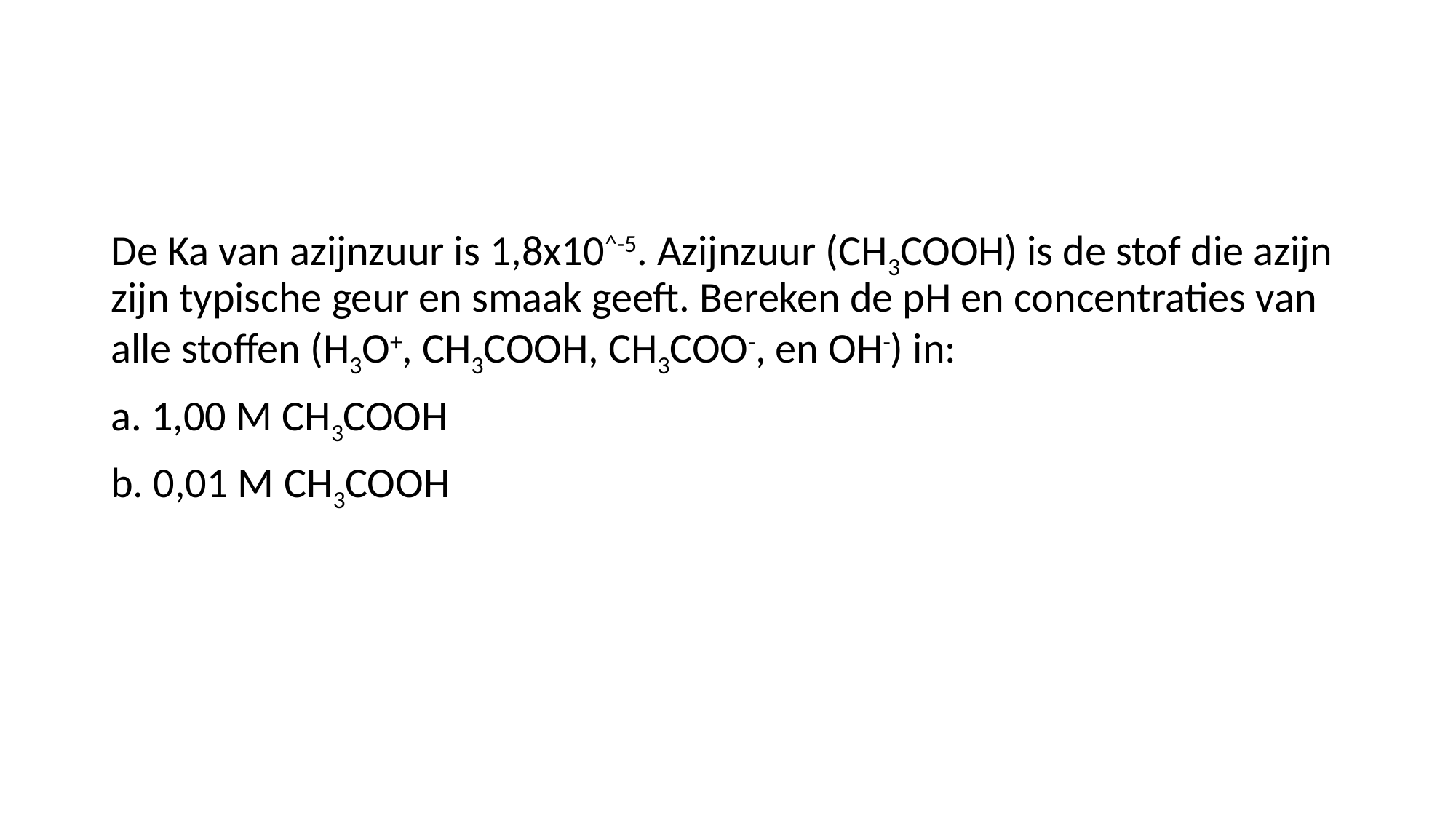

#
De Ka van azijnzuur is 1,8x10^-5. Azijnzuur (CH3COOH) is de stof die azijn zijn typische geur en smaak geeft. Bereken de pH en concentraties van alle stoffen (H3O+, CH3COOH, CH3COO-, en OH-) in:
a. 1,00 M CH3COOH
b. 0,01 M CH3COOH